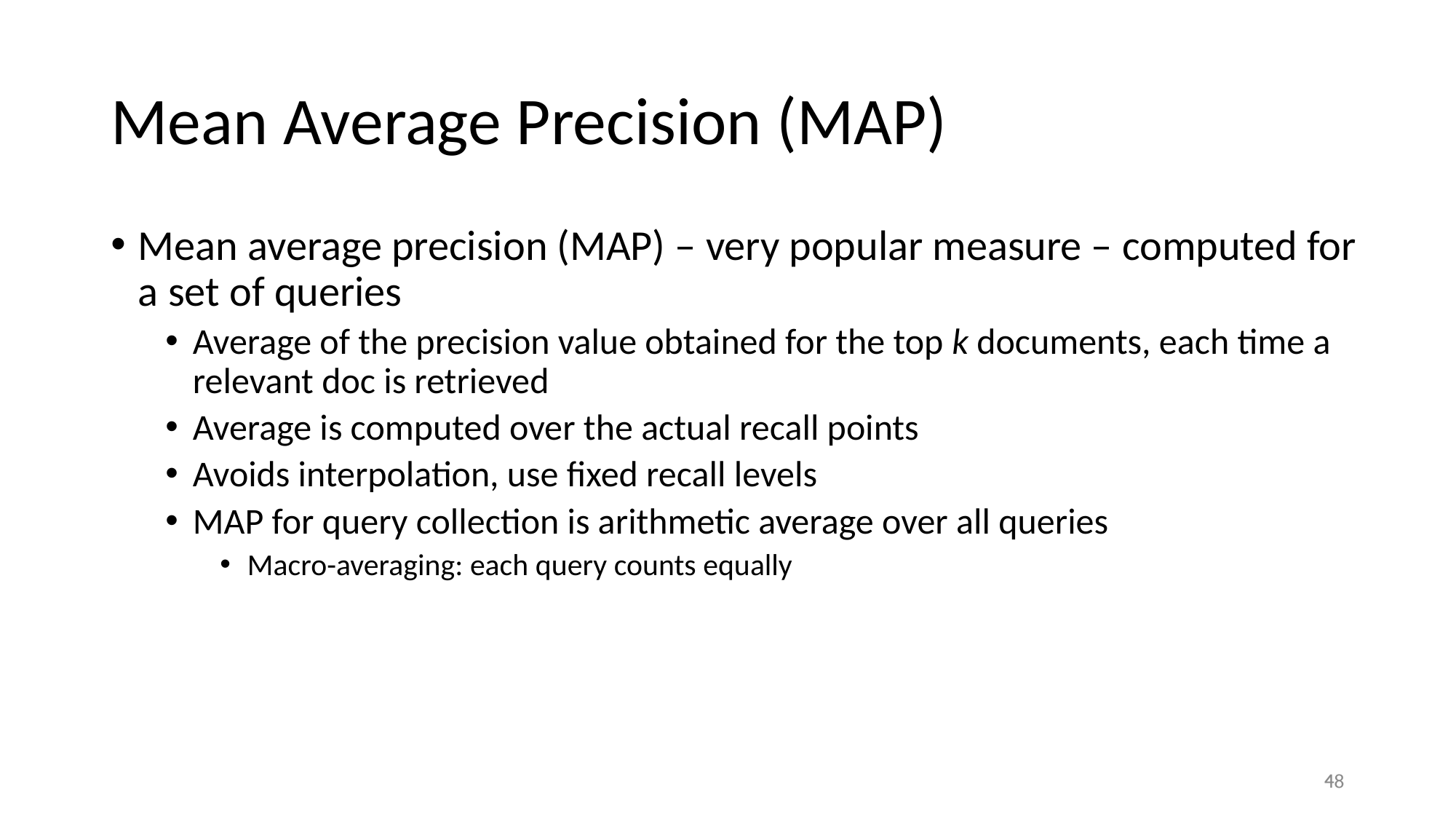

# Mean Average Precision (MAP)
Mean average precision (MAP) – very popular measure – computed for a set of queries
Average of the precision value obtained for the top k documents, each time a relevant doc is retrieved
Average is computed over the actual recall points
Avoids interpolation, use fixed recall levels
MAP for query collection is arithmetic average over all queries
Macro-averaging: each query counts equally
48